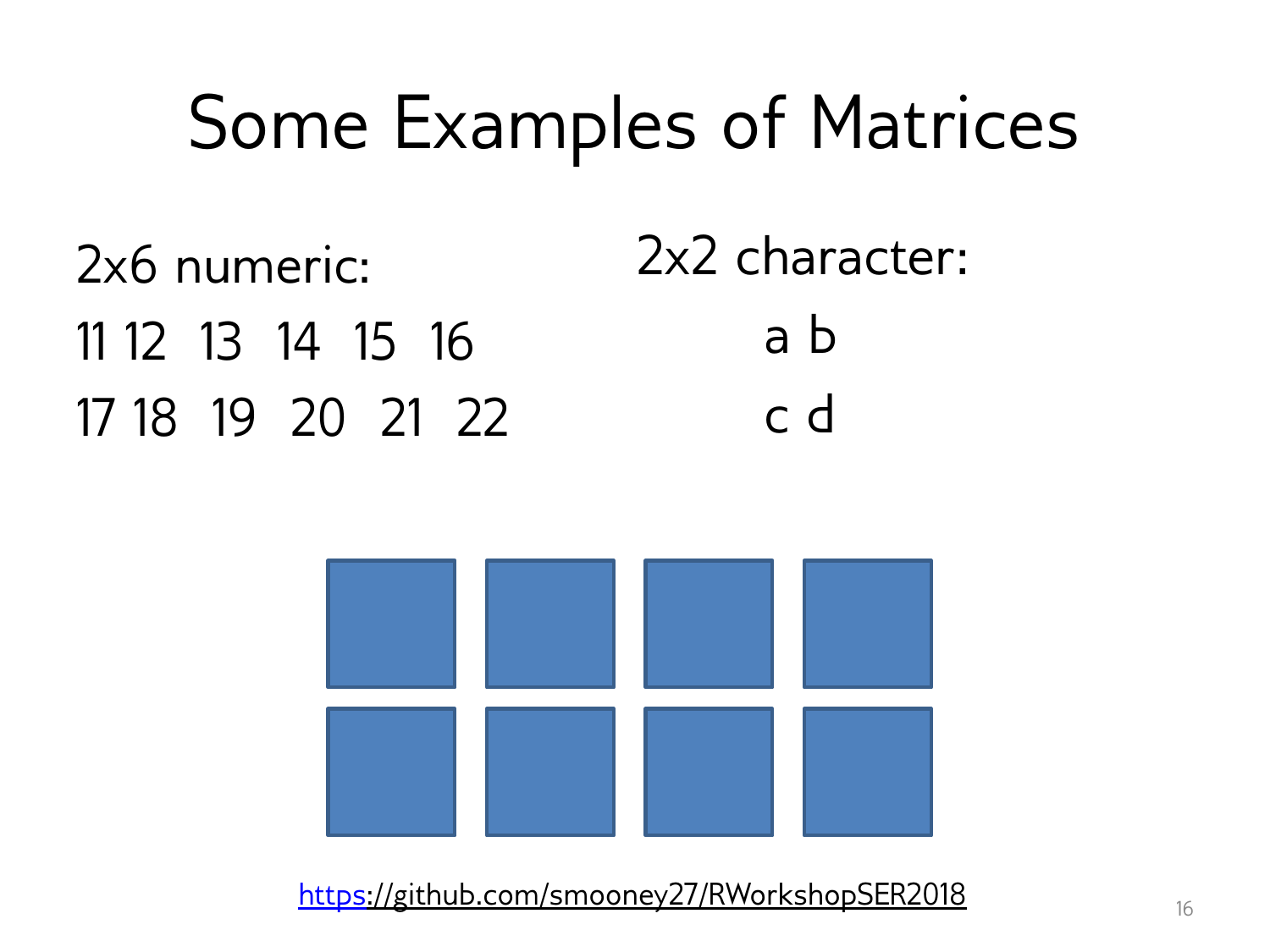

# Some Examples of Matrices
2x2 character:
	a b
	c d
2x6 numeric:
11 12  13  14  15  16
17 18  19  20  21  22

https://github.com/smooney27/RWorkshopSER2018
16